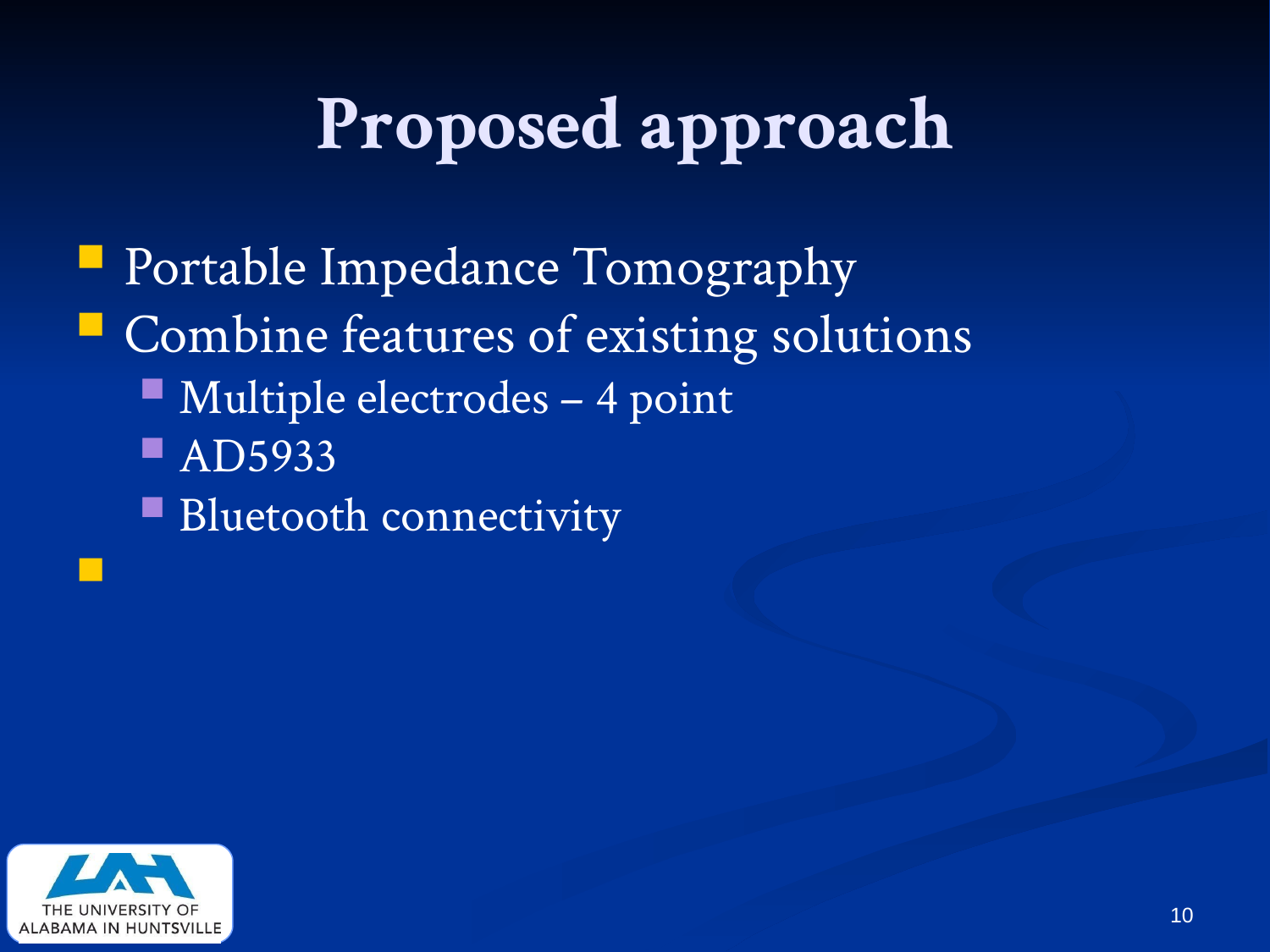

Proposed approach
Portable Impedance Tomography
Combine features of existing solutions
Multiple electrodes – 4 point
AD5933
Bluetooth connectivity

10